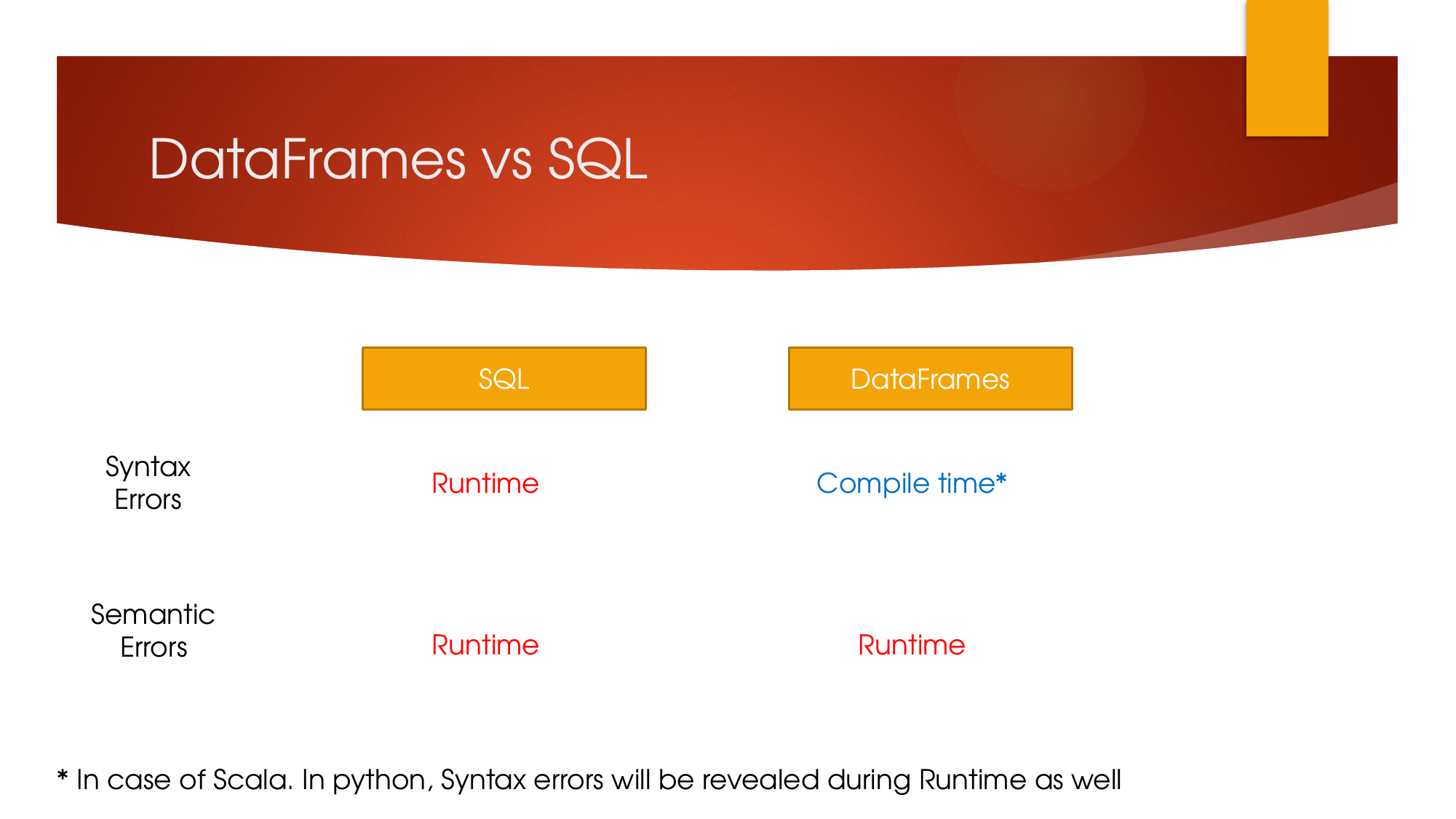

# DataFrames vs SQL
SQL
DataFrames
Syntax
Errors
Runtime
Compile time*
Semantic
Errors
Runtime
Runtime
* In case of Scala. In python, Syntax errors will be revealed during Runtime as well